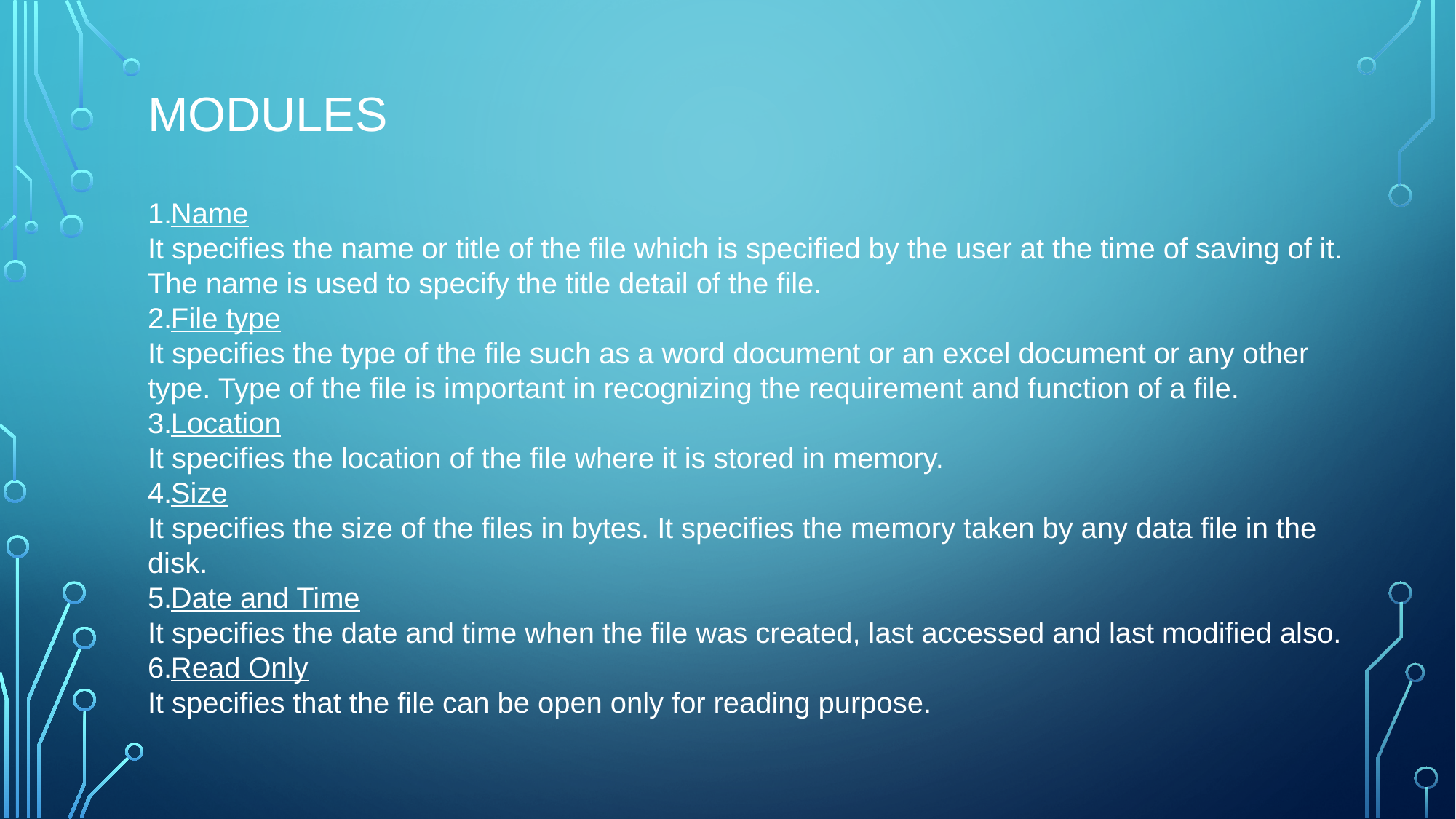

# Modules

Name
It specifies the name or title of the file which is specified by the user at the time of saving of it. The name is used to specify the title detail of the file.
File type
It specifies the type of the file such as a word document or an excel document or any other type. Type of the file is important in recognizing the requirement and function of a file.
Location
It specifies the location of the file where it is stored in memory.
Size
It specifies the size of the files in bytes. It specifies the memory taken by any data file in the disk.
Date and Time
It specifies the date and time when the file was created, last accessed and last modified also.
Read Only
It specifies that the file can be open only for reading purpose.